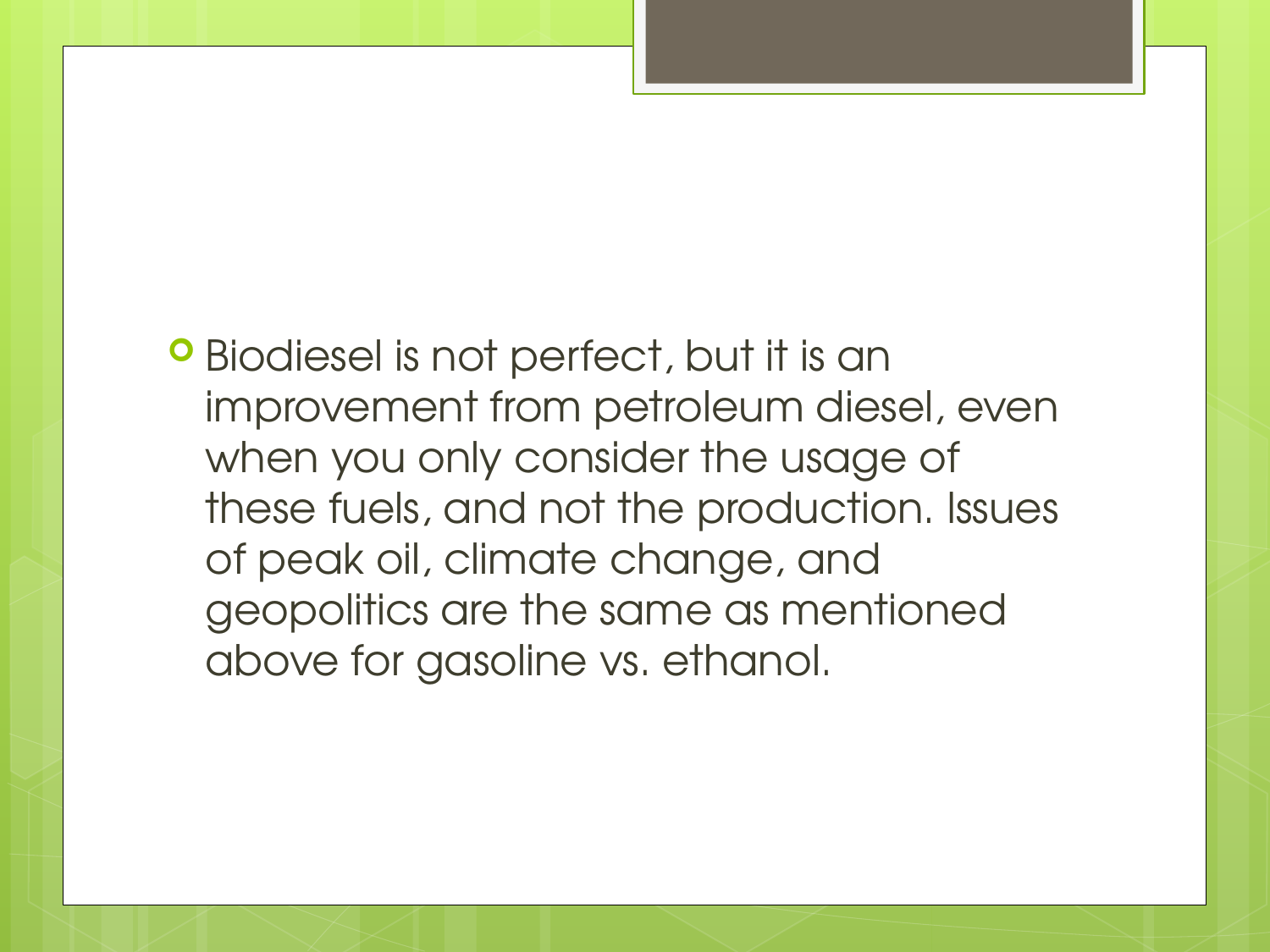

Biodiesel is not perfect, but it is an improvement from petroleum diesel, even when you only consider the usage of these fuels, and not the production. Issues of peak oil, climate change, and geopolitics are the same as mentioned above for gasoline vs. ethanol.